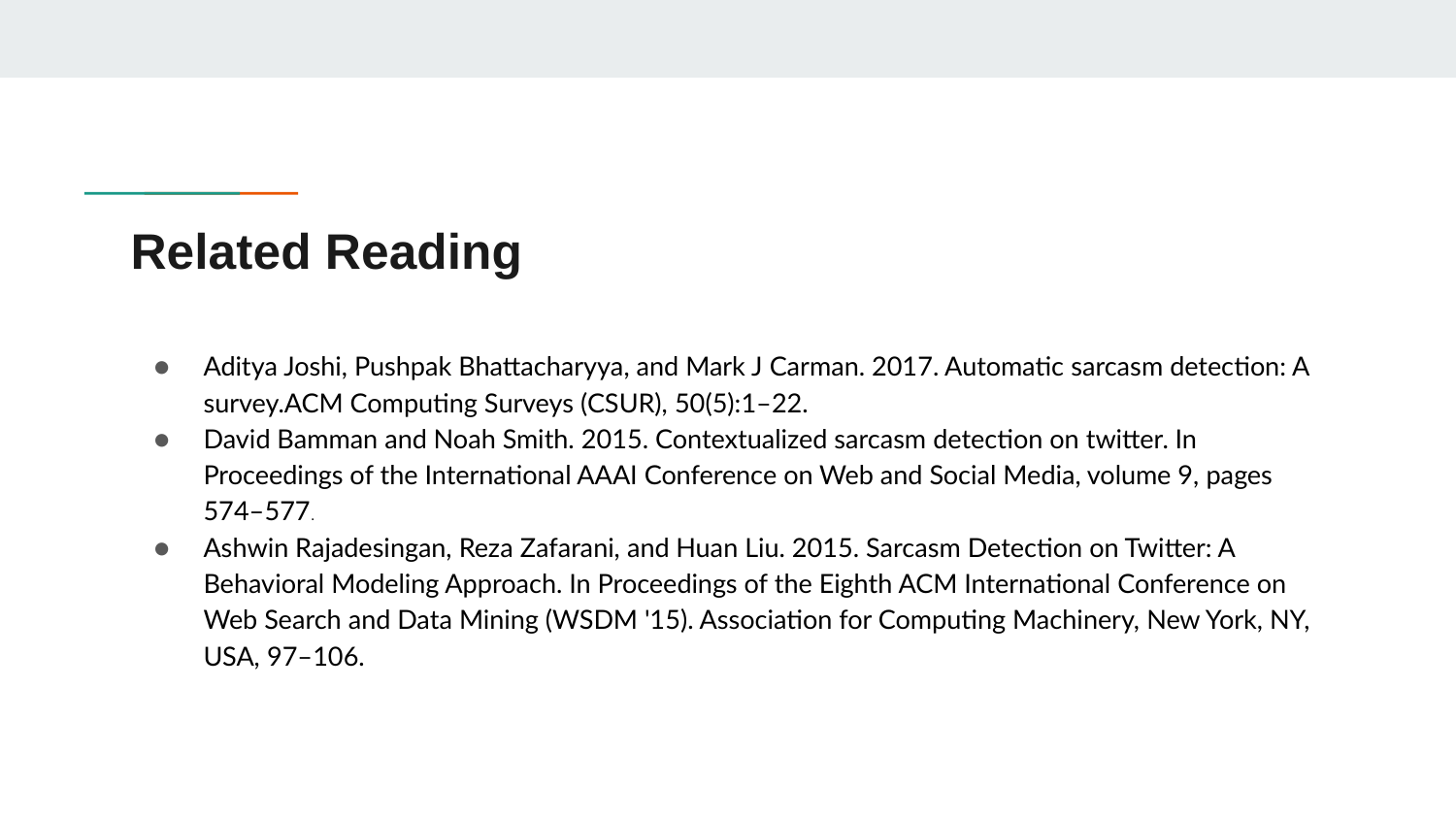

# Related Reading
Aditya Joshi, Pushpak Bhattacharyya, and Mark J Carman. 2017. Automatic sarcasm detection: A survey.ACM Computing Surveys (CSUR), 50(5):1–22.
David Bamman and Noah Smith. 2015. Contextualized sarcasm detection on twitter. In Proceedings of the International AAAI Conference on Web and Social Media, volume 9, pages 574–577.
Ashwin Rajadesingan, Reza Zafarani, and Huan Liu. 2015. Sarcasm Detection on Twitter: A Behavioral Modeling Approach. In Proceedings of the Eighth ACM International Conference on Web Search and Data Mining (WSDM '15). Association for Computing Machinery, New York, NY, USA, 97–106.